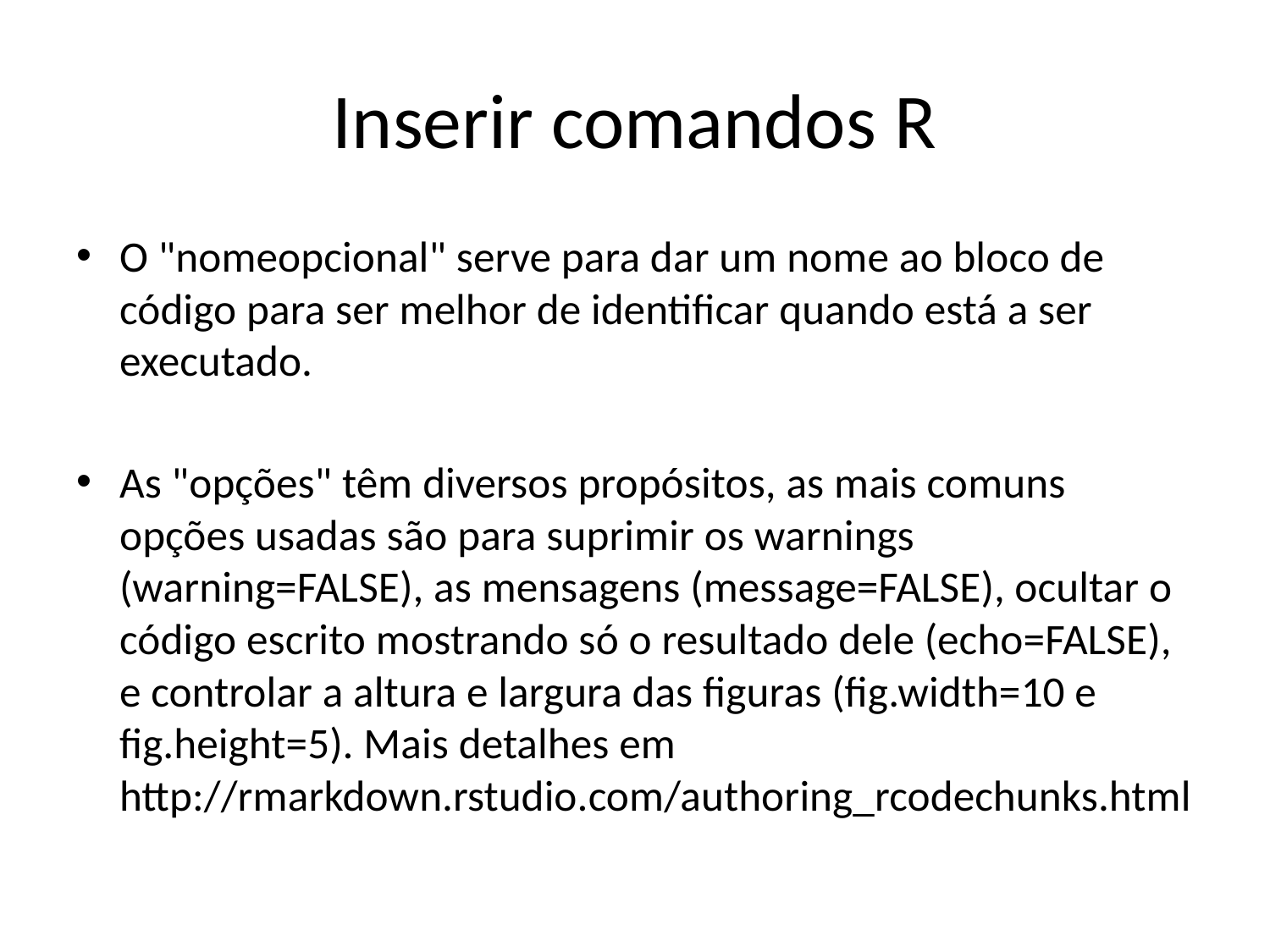

# Inserir comandos R
O "nomeopcional" serve para dar um nome ao bloco de código para ser melhor de identificar quando está a ser executado.

As "opções" têm diversos propósitos, as mais comuns opções usadas são para suprimir os warnings (warning=FALSE), as mensagens (message=FALSE), ocultar o código escrito mostrando só o resultado dele (echo=FALSE), e controlar a altura e largura das figuras (fig.width=10 e fig.height=5). Mais detalhes em http://rmarkdown.rstudio.com/authoring_rcodechunks.html